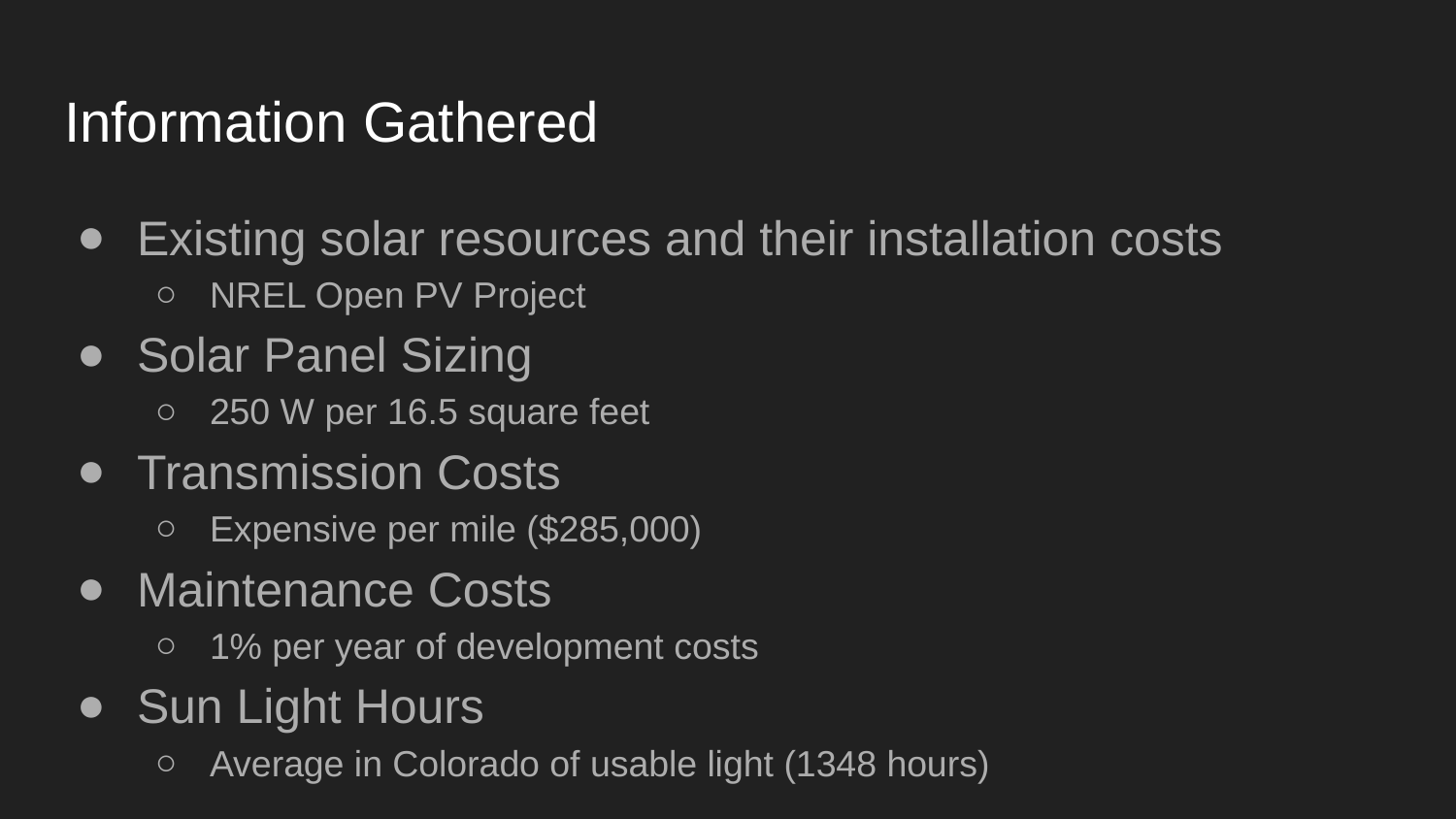

# Information Gathered
Existing solar resources and their installation costs
NREL Open PV Project
Solar Panel Sizing
250 W per 16.5 square feet
Transmission Costs
Expensive per mile ($285,000)
Maintenance Costs
1% per year of development costs
Sun Light Hours
Average in Colorado of usable light (1348 hours)